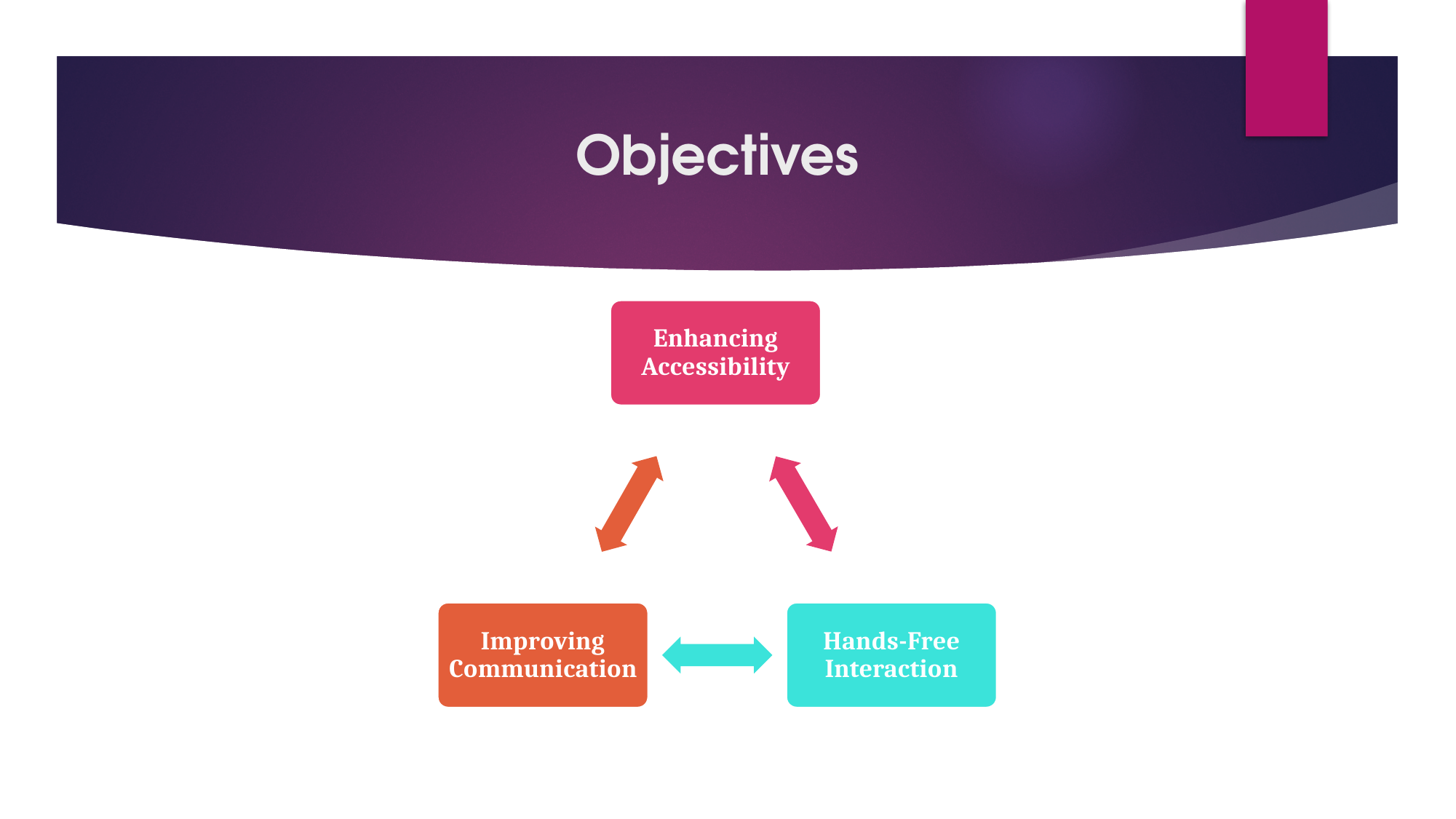

# Objectives

Enhancing Accessibility

Improving Communication
Hands-Free Interaction